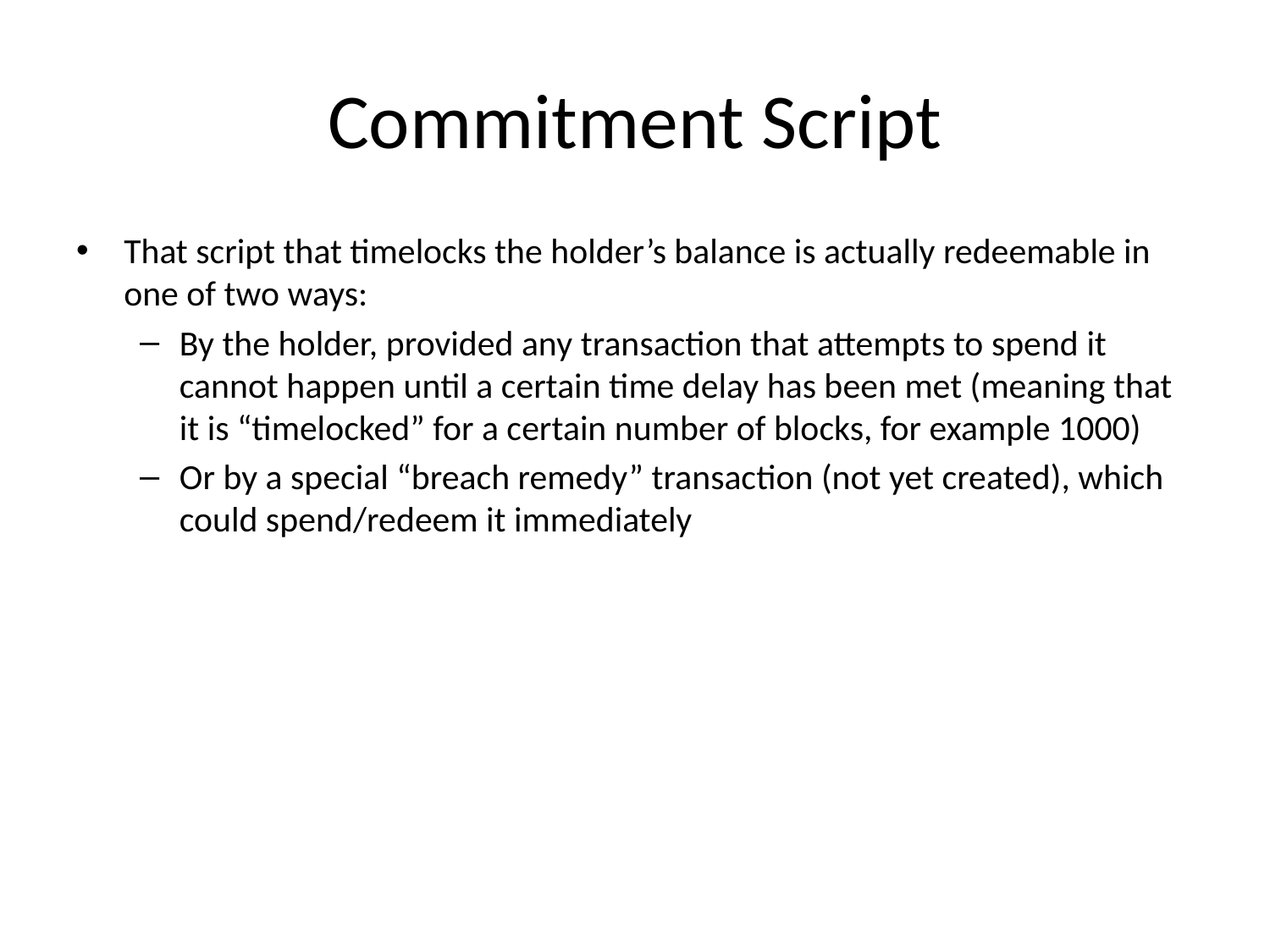

# Commitment Script
That script that timelocks the holder’s balance is actually redeemable in one of two ways:
By the holder, provided any transaction that attempts to spend it cannot happen until a certain time delay has been met (meaning that it is “timelocked” for a certain number of blocks, for example 1000)
Or by a special “breach remedy” transaction (not yet created), which could spend/redeem it immediately